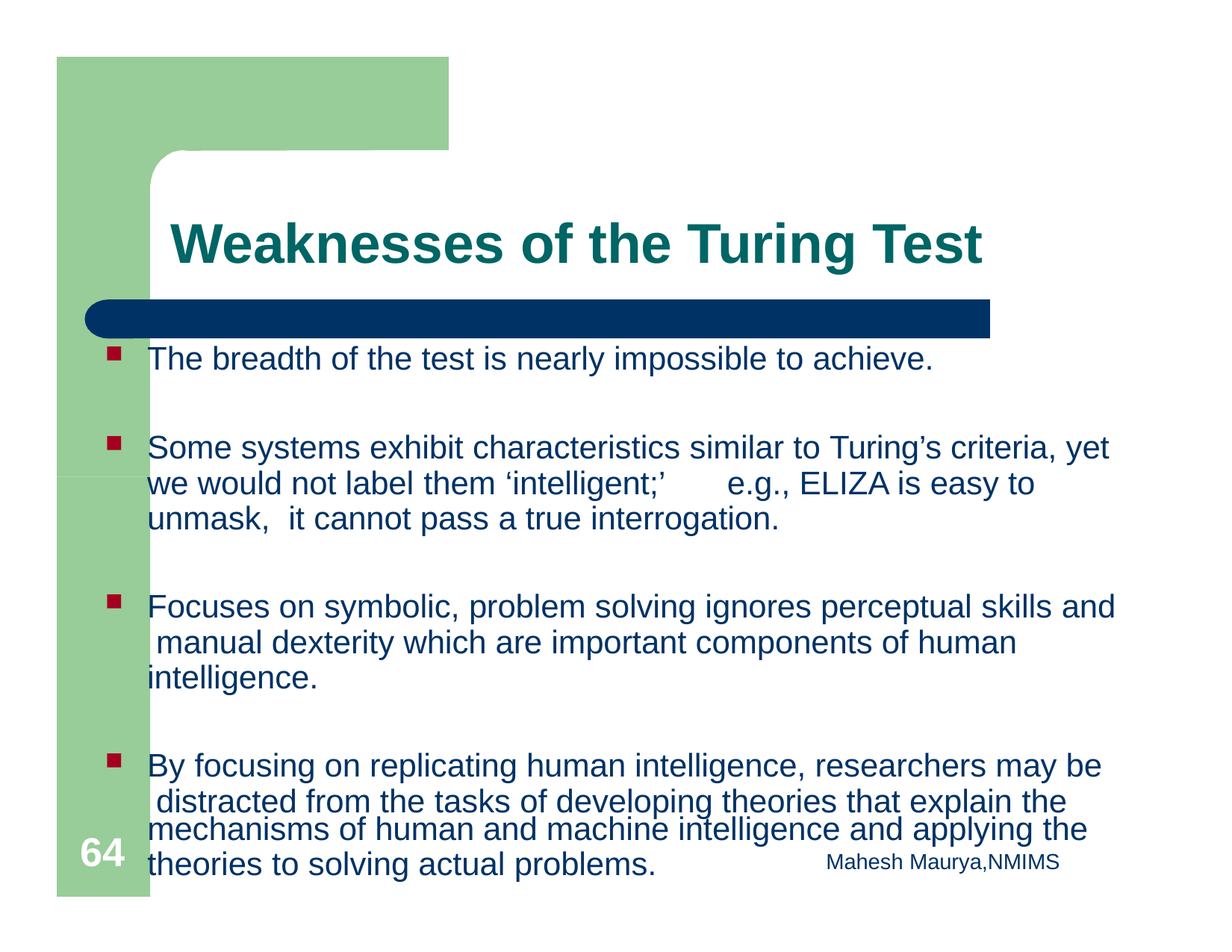

# Weaknesses of the Turing Test
The breadth of the test is nearly impossible to achieve.

Some systems exhibit characteristics similar to Turing’s criteria, yet  we would not label them ‘intelligent;’	e.g., ELIZA is easy to unmask,  it cannot pass a true interrogation.

Focuses on symbolic, problem solving ignores perceptual skills and  manual dexterity which are important components of human  intelligence.

By focusing on replicating human intelligence, researchers may be  distracted from the tasks of developing theories that explain the

mechanisms of human and machine intelligence and applying the
64
theories to solving actual problems.
Mahesh Maurya,NMIMS